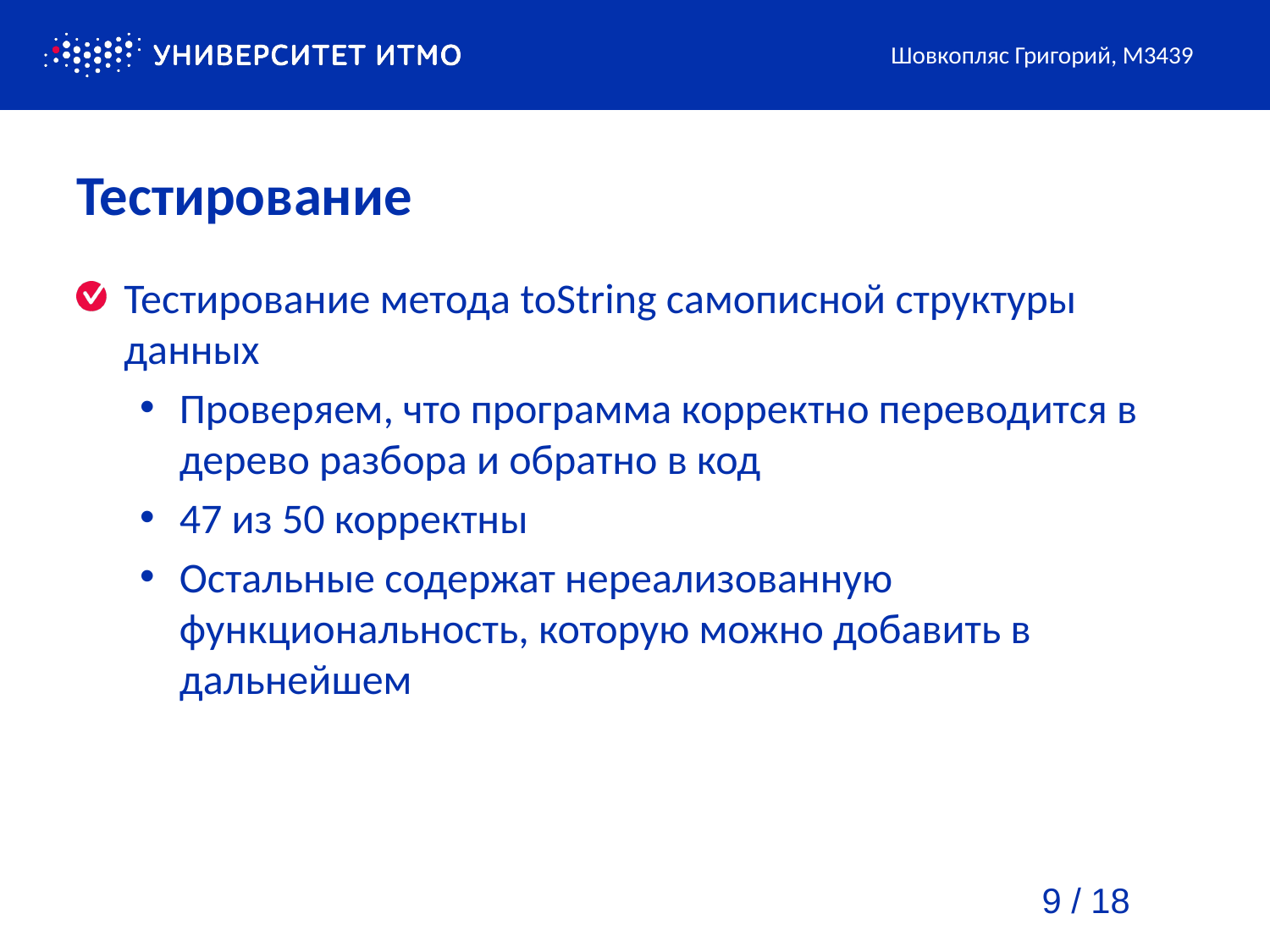

Шовкопляс Григорий, М3439
# Тестирование
Тестирование метода toString самописной структуры данных
Проверяем, что программа корректно переводится в дерево разбора и обратно в код
47 из 50 корректны
Остальные содержат нереализованную функциональность, которую можно добавить в дальнейшем